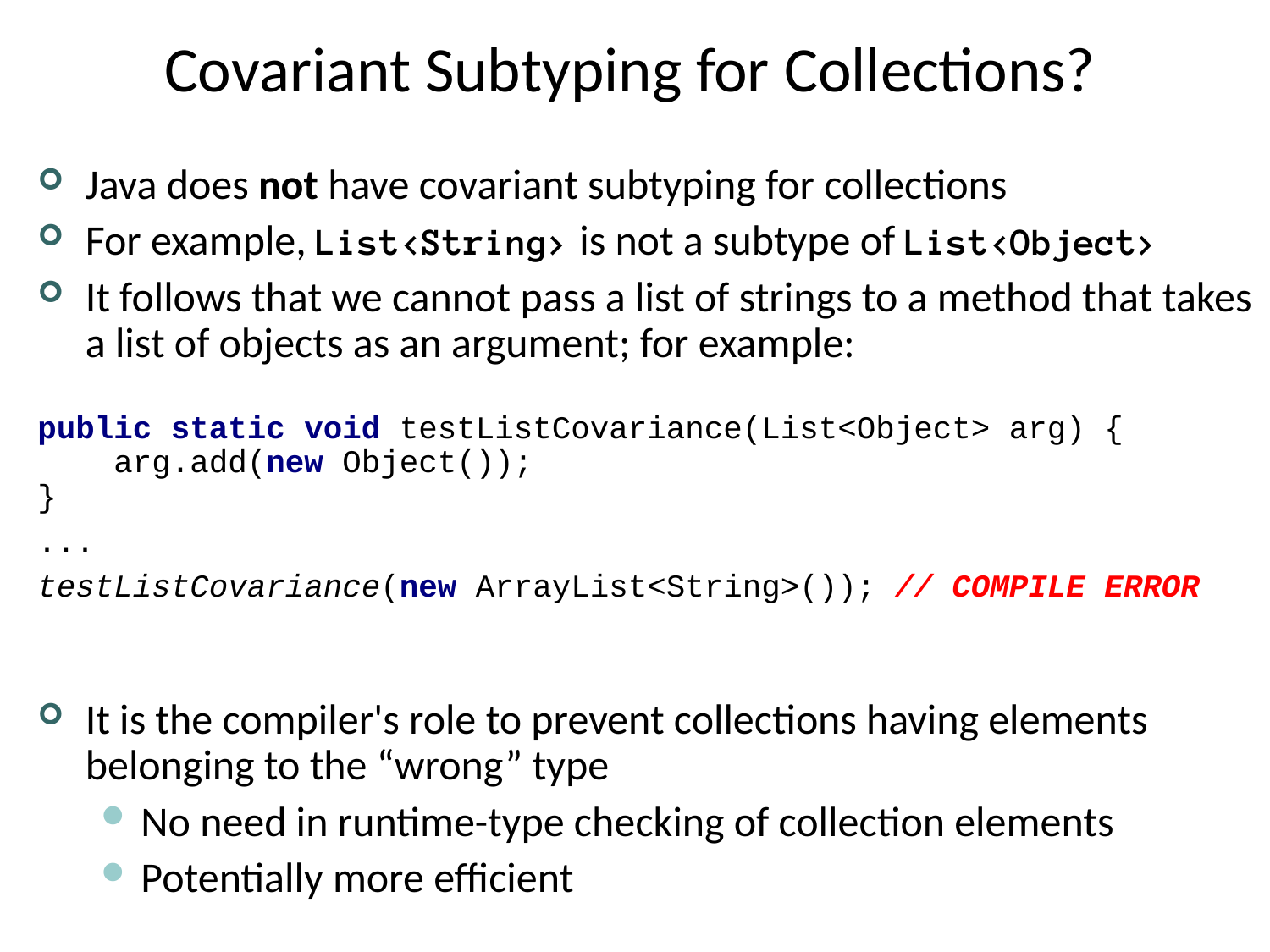

# Covariant Subtyping for Collections?
Java does not have covariant subtyping for collections
For example, List<String> is not a subtype of List<Object>
It follows that we cannot pass a list of strings to a method that takes a list of objects as an argument; for example:
public static void testListCovariance(List<Object> arg) {
    arg.add(new Object());
}
...
testListCovariance(new ArrayList<String>()); // COMPILE ERROR
It is the compiler's role to prevent collections having elements belonging to the “wrong” type
No need in runtime-type checking of collection elements
Potentially more efficient